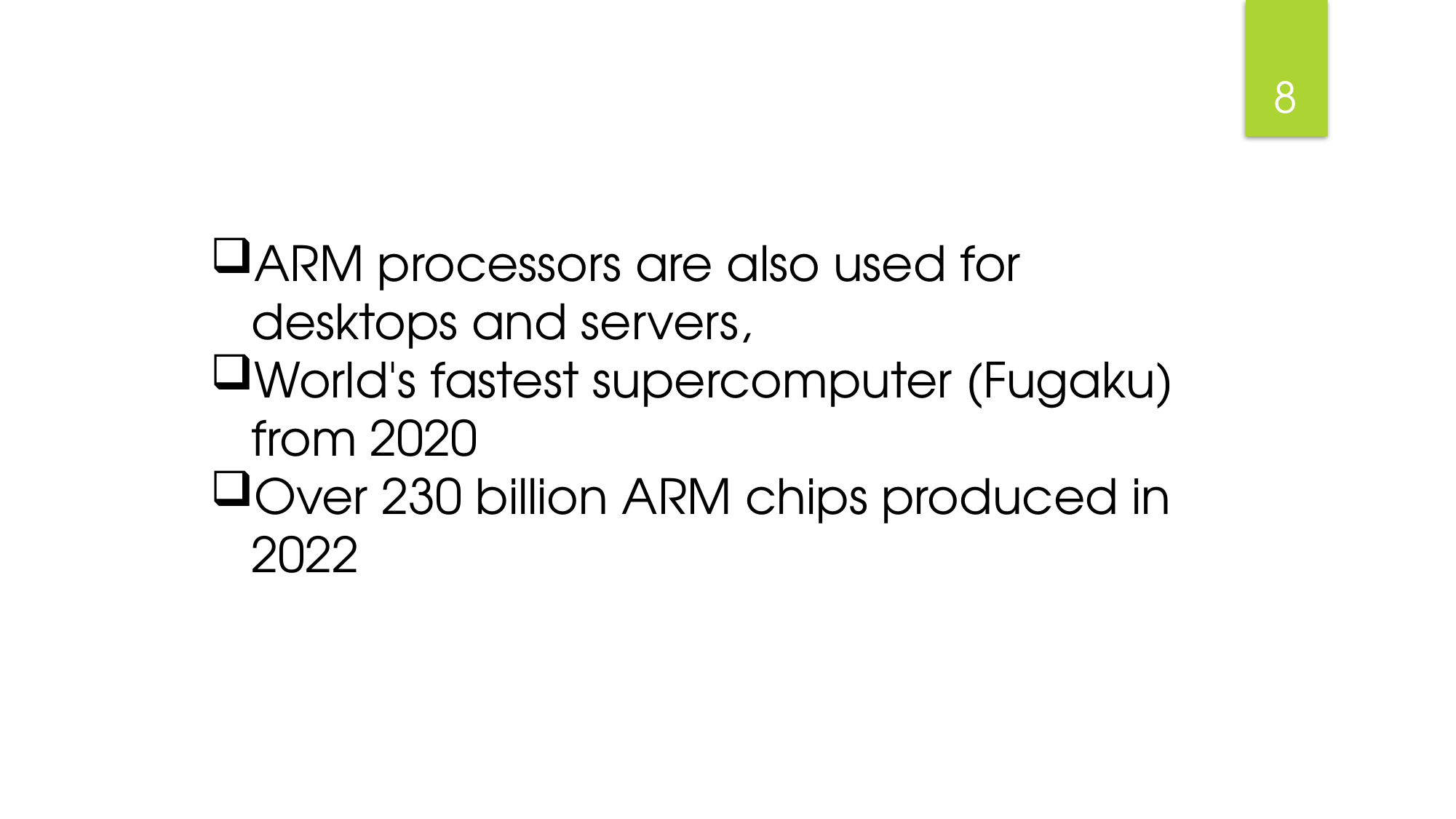

8
ARM processors are also used for desktops and servers,
World's fastest supercomputer (Fugaku) from 2020
Over 230 billion ARM chips produced in 2022